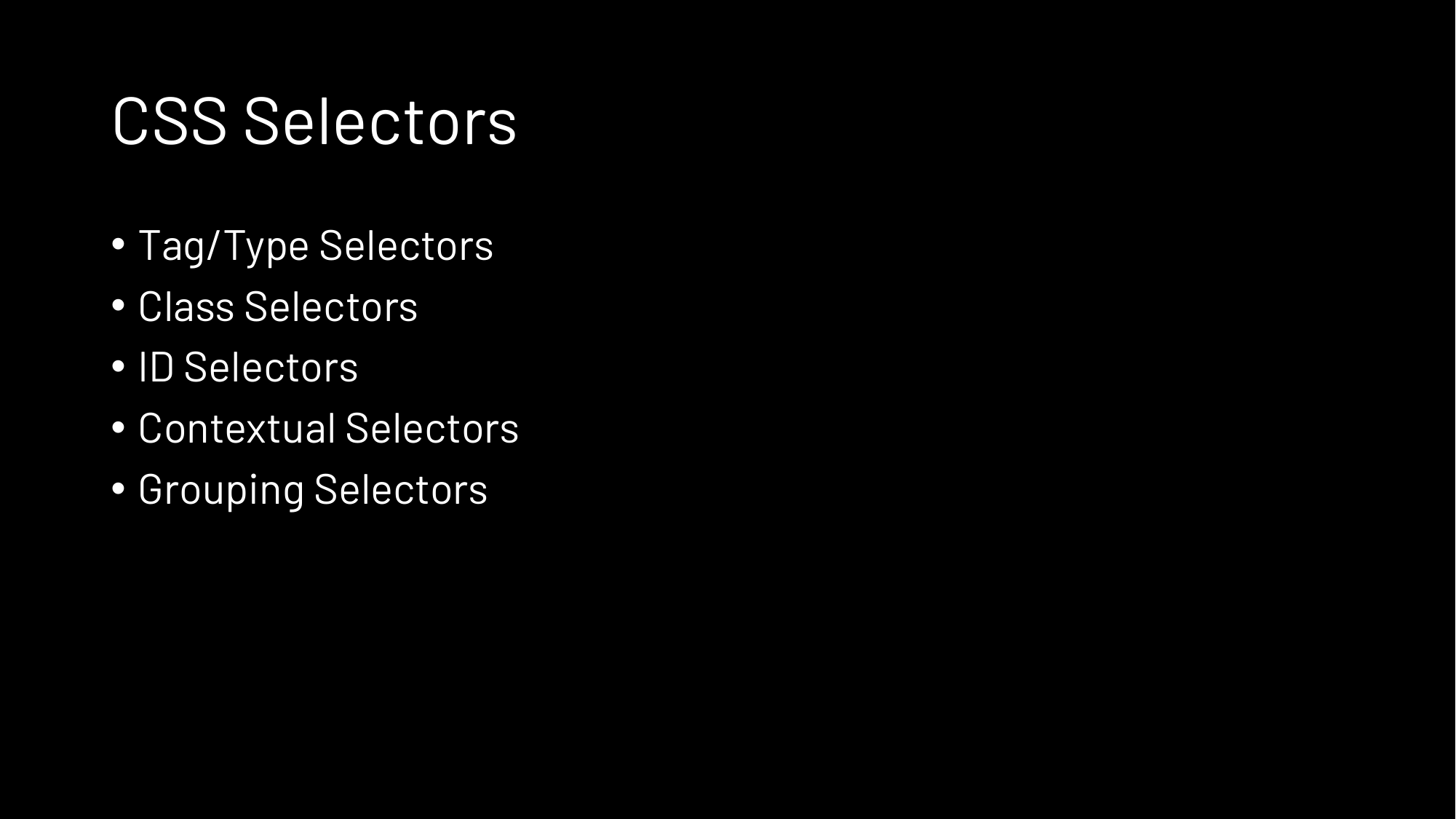

# CSS Selectors
Tag/Type Selectors
Class Selectors
ID Selectors
Contextual Selectors
Grouping Selectors